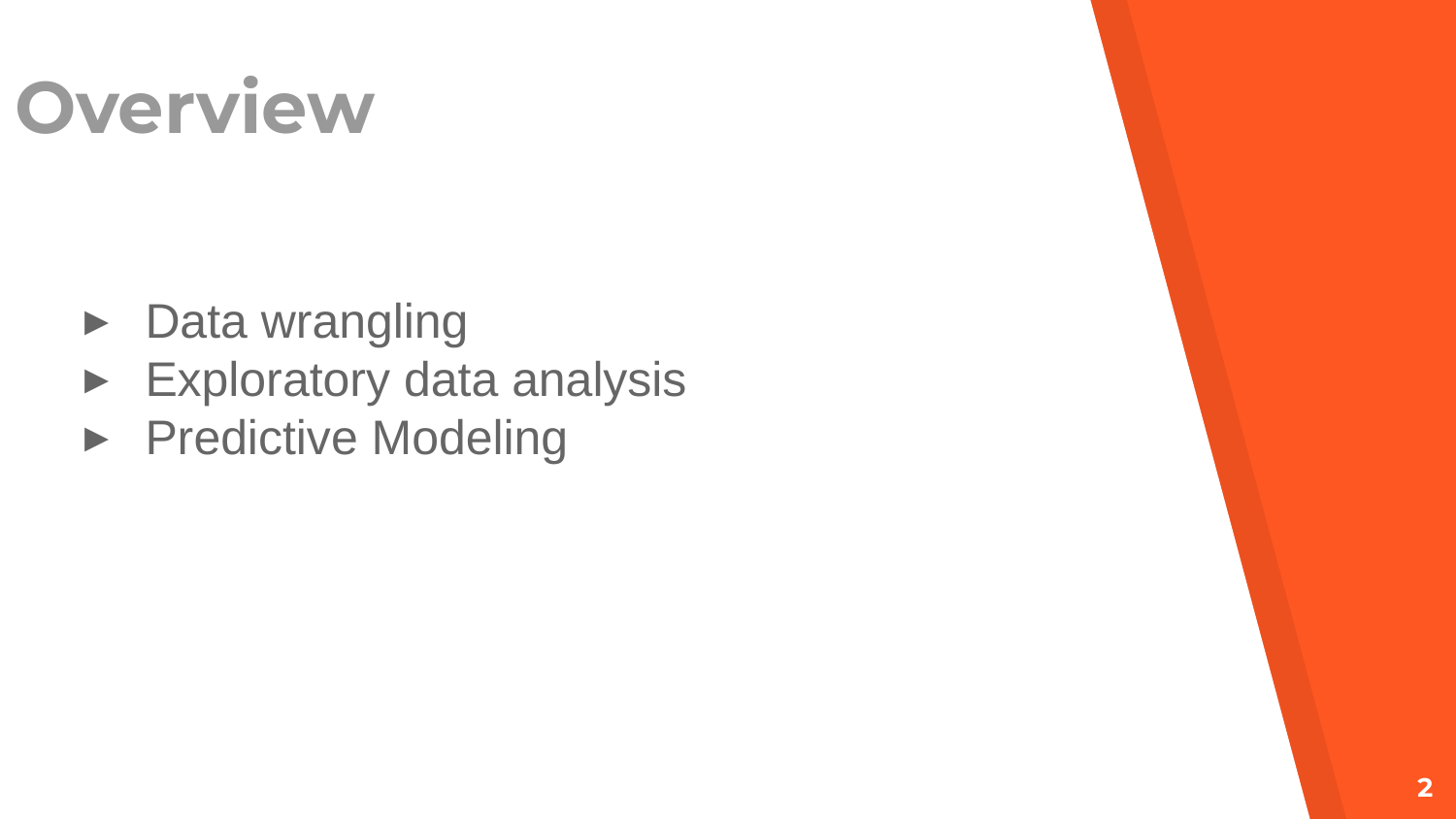

# Overview
Data wrangling
Exploratory data analysis
Predictive Modeling

2